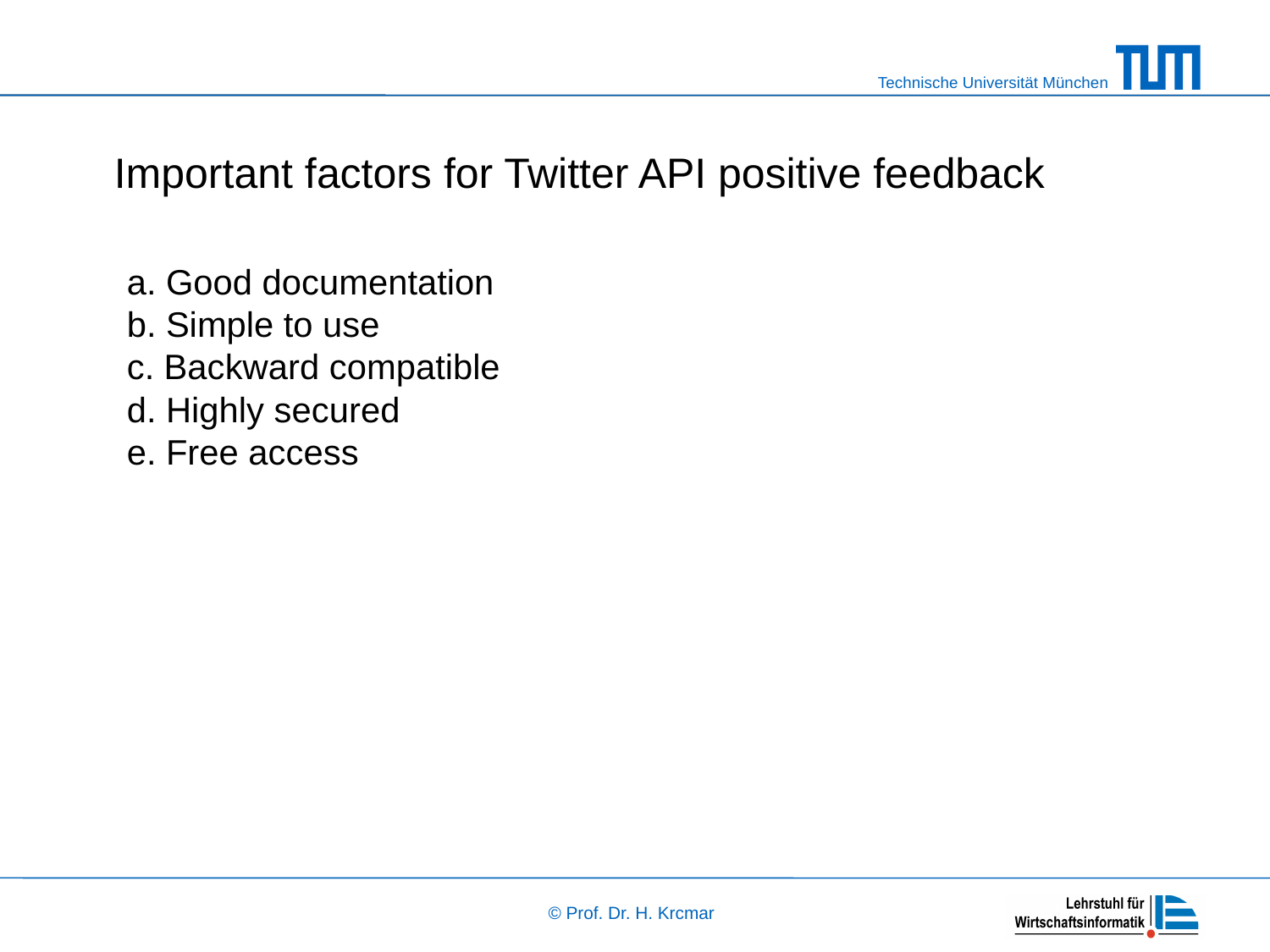

Important factors for Twitter API positive feedback
a. Good documentation
b. Simple to use
c. Backward compatible
d. Highly secured
e. Free access